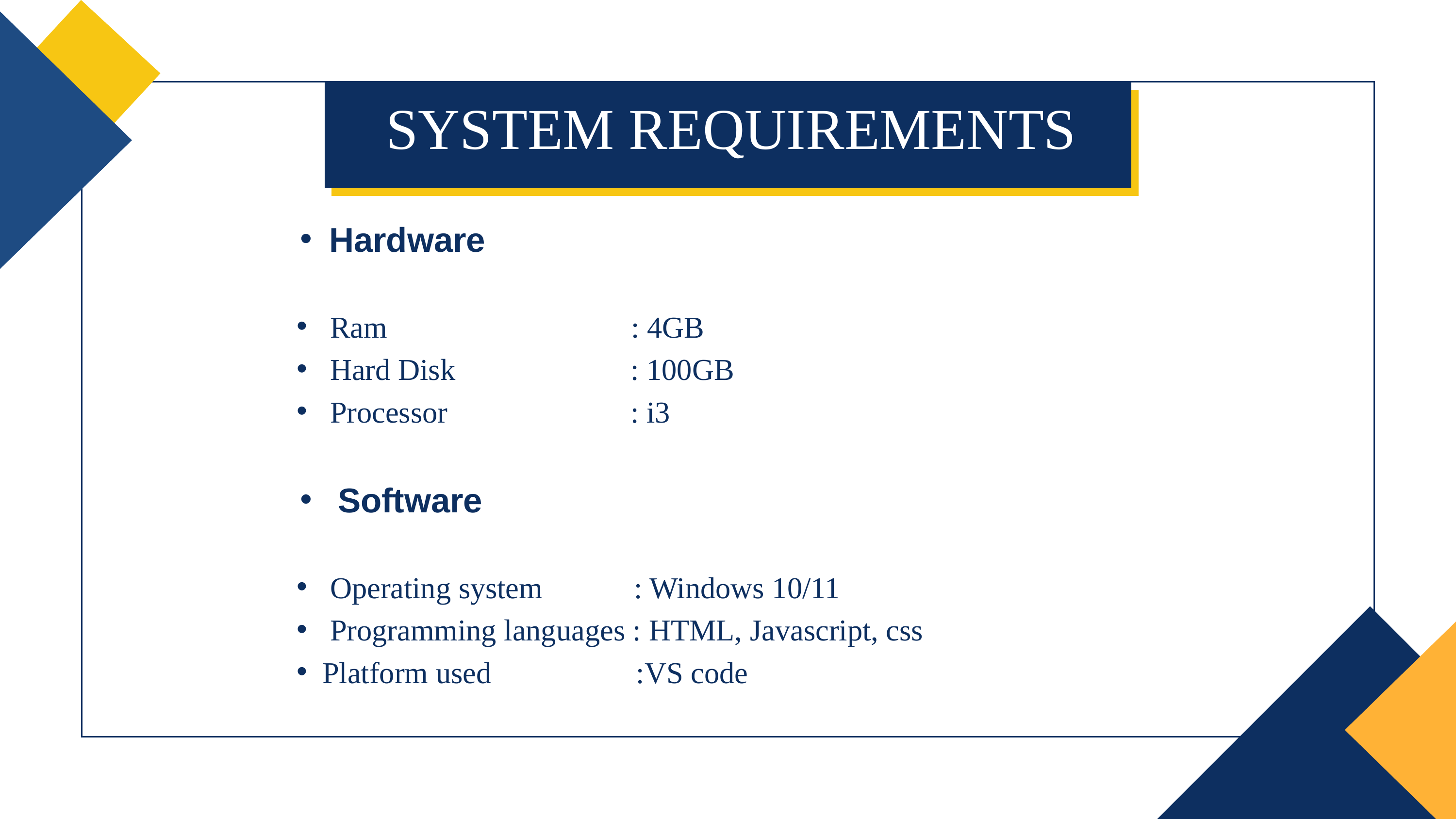

SYSTEM REQUIREMENTS

Hardware

 Ram                                : 4GB
 Hard Disk                       : 100GB
 Processor                        : i3

 Software

 Operating system            : Windows 10/11
 Programming languages : HTML, Javascript, css
Platform used                   :VS code